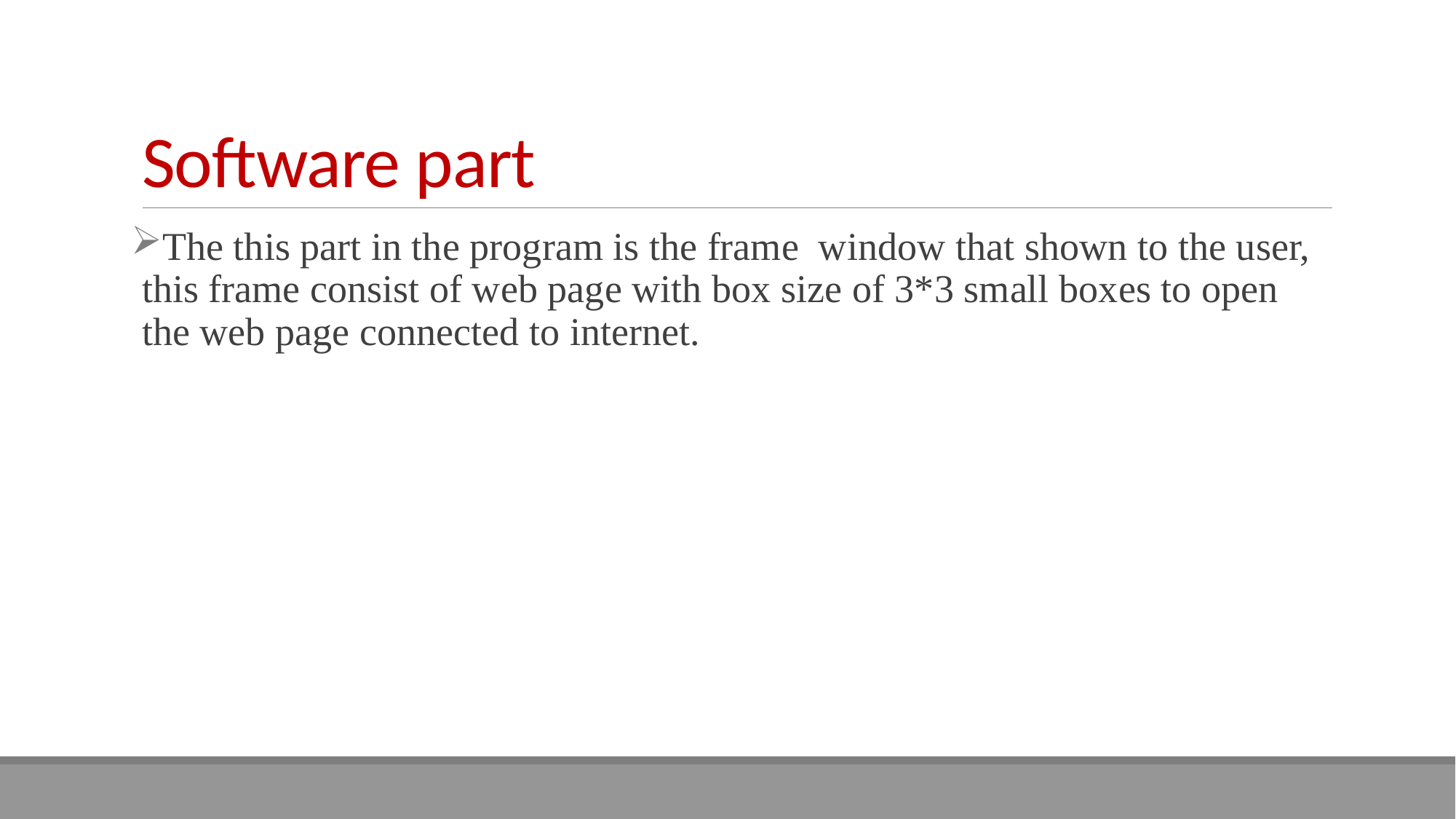

# Software part
The this part in the program is the frame  window that shown to the user, this frame consist of web page with box size of 3*3 small boxes to open the web page connected to internet.